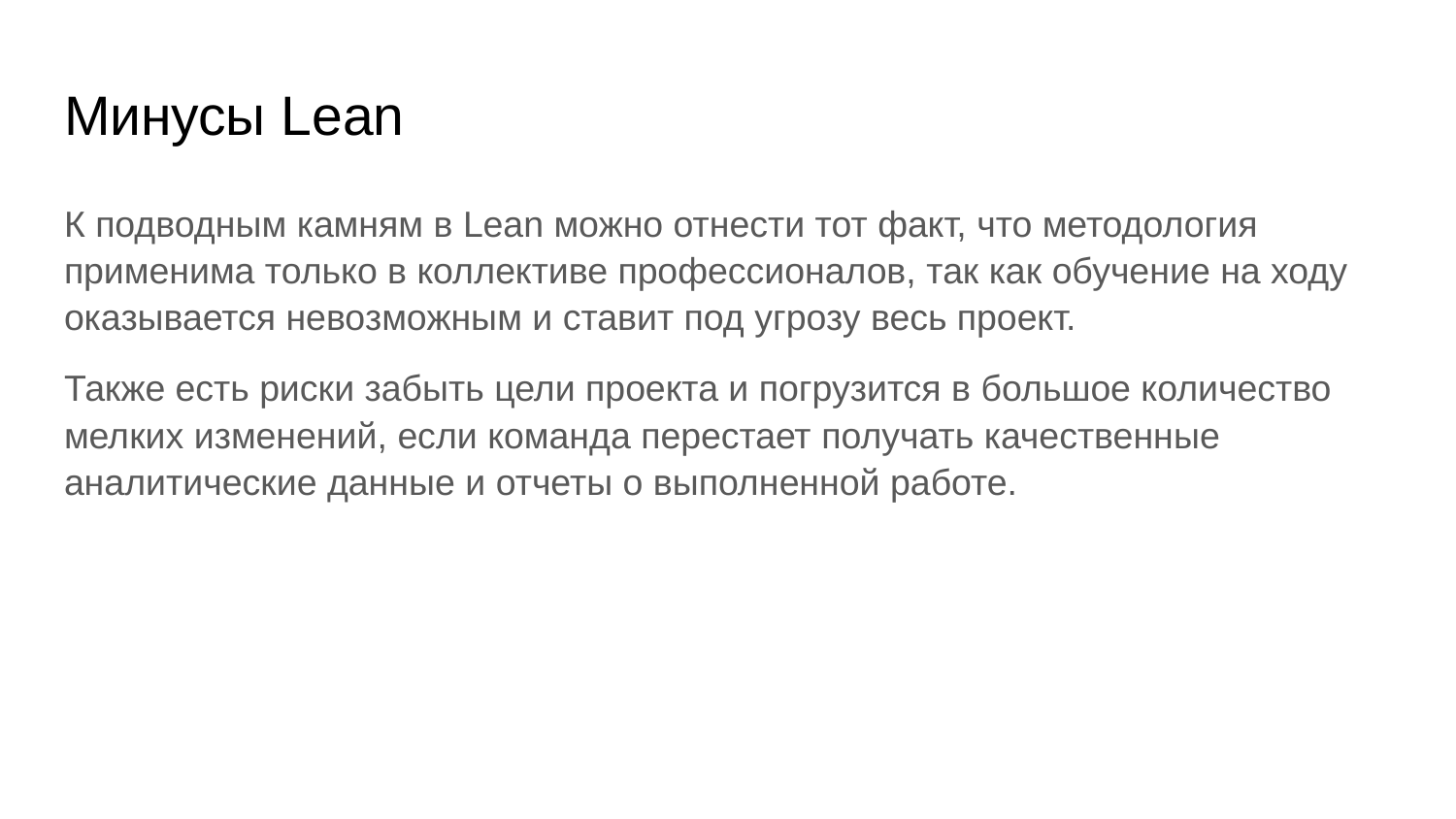

# Минусы Lean
К подводным камням в Lean можно отнести тот факт, что методология применима только в коллективе профессионалов, так как обучение на ходу оказывается невозможным и ставит под угрозу весь проект.
Также есть риски забыть цели проекта и погрузится в большое количество мелких изменений, если команда перестает получать качественные аналитические данные и отчеты о выполненной работе.